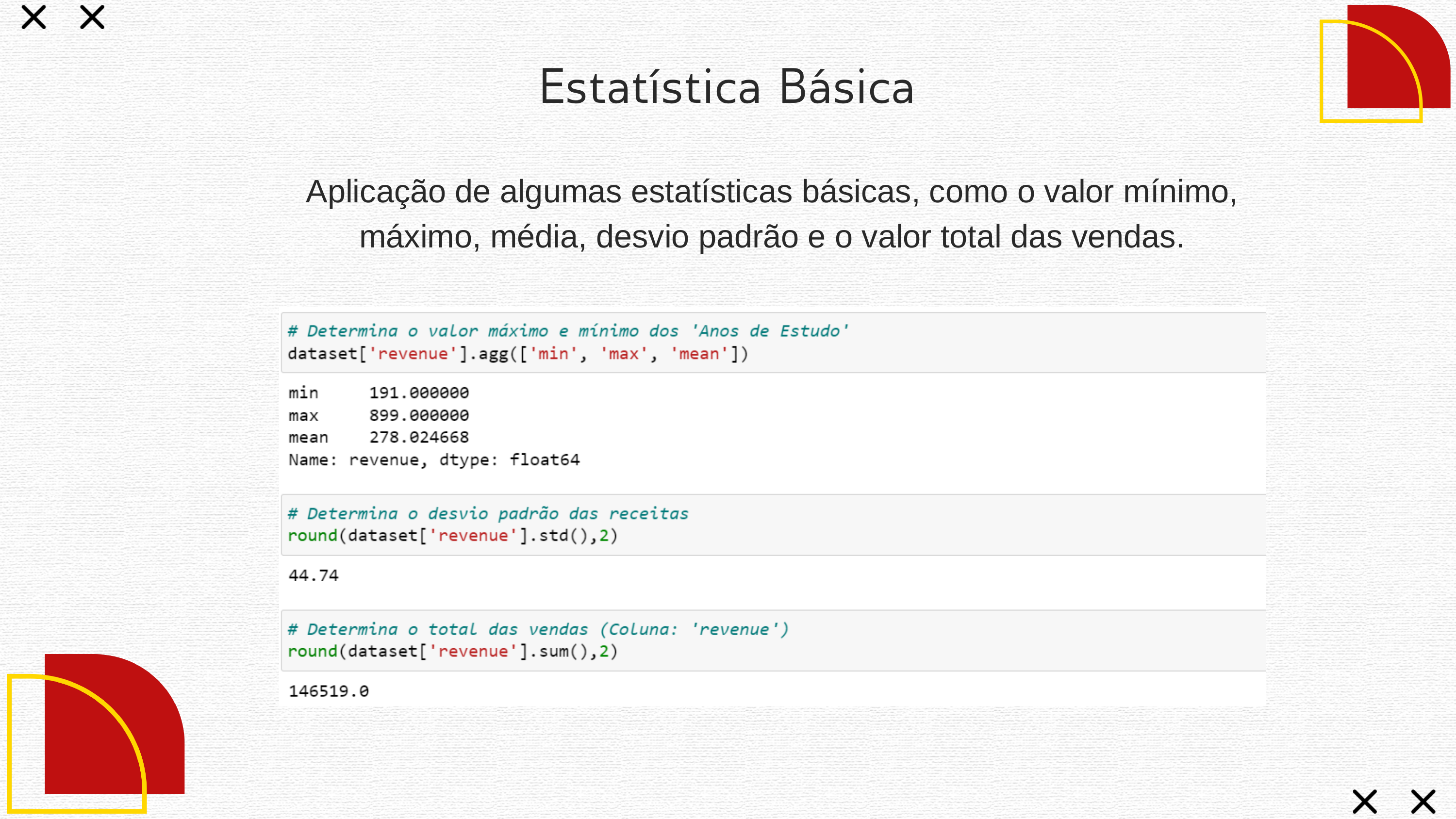

Estatística Básica
Aplicação de algumas estatísticas básicas, como o valor mínimo, máximo, média, desvio padrão e o valor total das vendas.